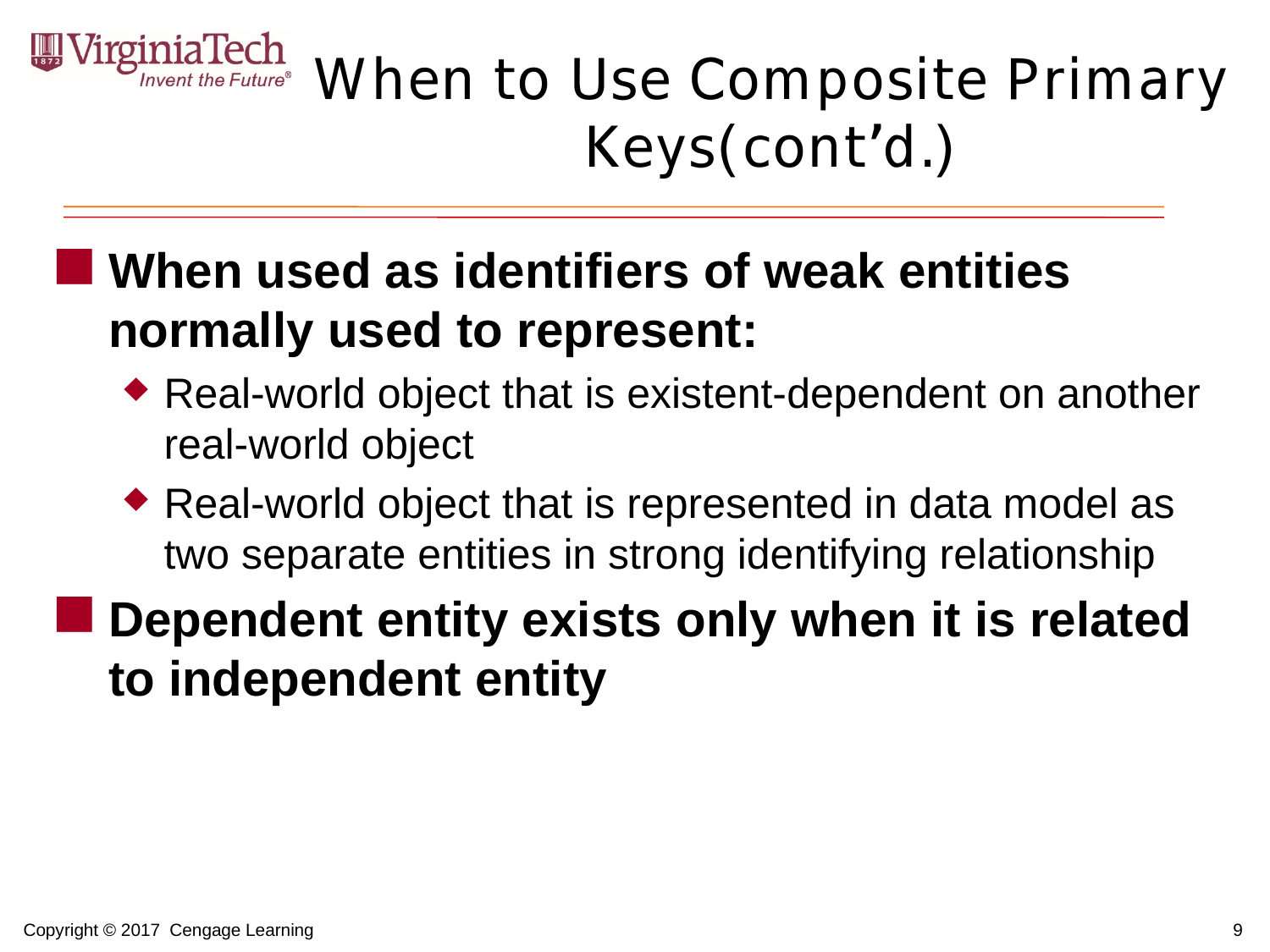

# When to Use Composite Primary Keys(cont’d.)
When used as identifiers of weak entities normally used to represent:
Real-world object that is existent-dependent on another real-world object
Real-world object that is represented in data model as two separate entities in strong identifying relationship
Dependent entity exists only when it is related to independent entity
9
Copyright © 2017  Cengage Learning